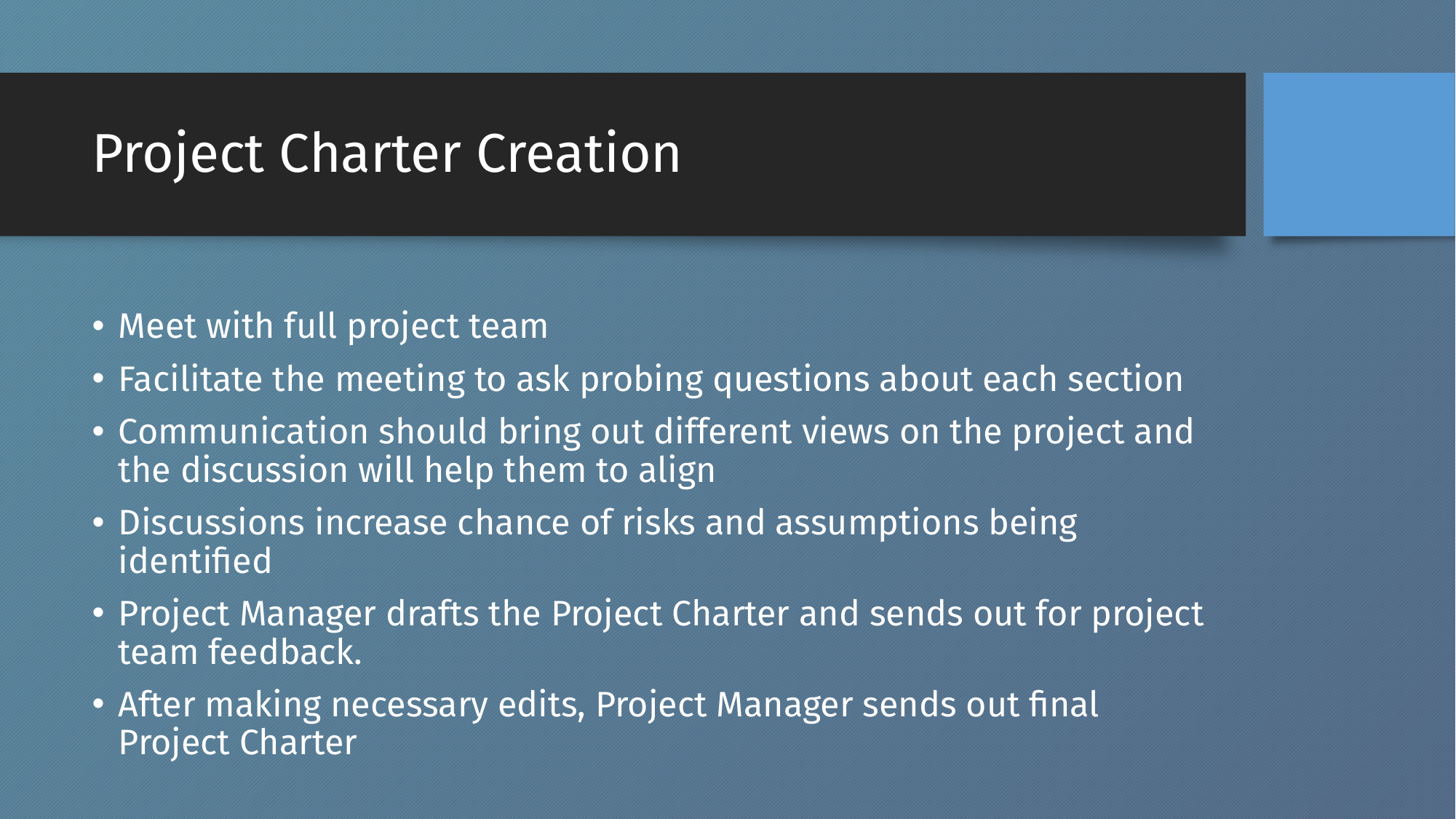

# Project Charter Creation

Meet with full project team
Facilitate the meeting to ask probing questions about each section
Communication should bring out different views on the project and the discussion will help them to align
Discussions increase chance of risks and assumptions being identified
Project Manager drafts the Project Charter and sends out for project team feedback.
After making necessary edits, Project Manager sends out final Project Charter